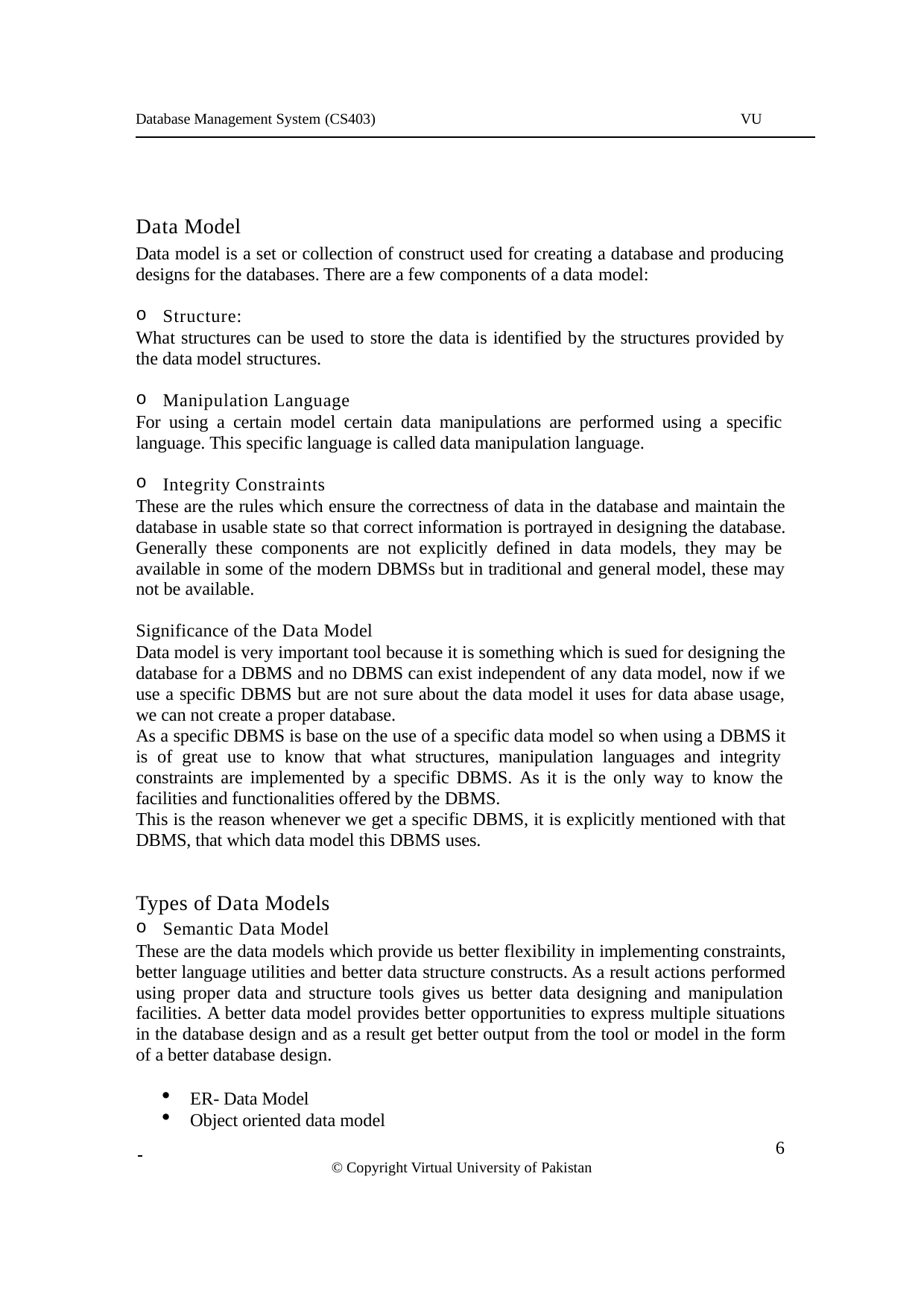

Database Management System (CS403)
VU

Data Model
Data model is a set or collection of construct used for creating a database and producing  designs for the databases. There are a few components of a data model:

Structure:
What structures can be used to store the data is identified by the structures provided by  the data model structures.

Manipulation Language
For using a certain model certain data manipulations are performed using a specific  language. This specific language is called data manipulation language.

Integrity Constraints
These are the rules which ensure the correctness of data in the database and maintain the  database in usable state so that correct information is portrayed in designing the database.  Generally these components are not explicitly defined in data models, they may be  available in some of the modern DBMSs but in traditional and general model, these may  not be available.

Significance of the Data Model
Data model is very important tool because it is something which is sued for designing the  database for a DBMS and no DBMS can exist independent of any data model, now if we  use a specific DBMS but are not sure about the data model it uses for data abase usage,  we can not create a proper database.
As a specific DBMS is base on the use of a specific data model so when using a DBMS it  is of great use to know that what structures, manipulation languages and integrity  constraints are implemented by a specific DBMS. As it is the only way to know the  facilities and functionalities offered by the DBMS.
This is the reason whenever we get a specific DBMS, it is explicitly mentioned with that  DBMS, that which data model this DBMS uses.

Types of Data Models
Semantic Data Model
These are the data models which provide us better flexibility in implementing constraints,  better language utilities and better data structure constructs. As a result actions performed  using proper data and structure tools gives us better data designing and manipulation  facilities. A better data model provides better opportunities to express multiple situations  in the database design and as a result get better output from the tool or model in the form  of a better database design.

ER- Data Model
Object oriented data model
 	 6
© Copyright Virtual University of Pakistan